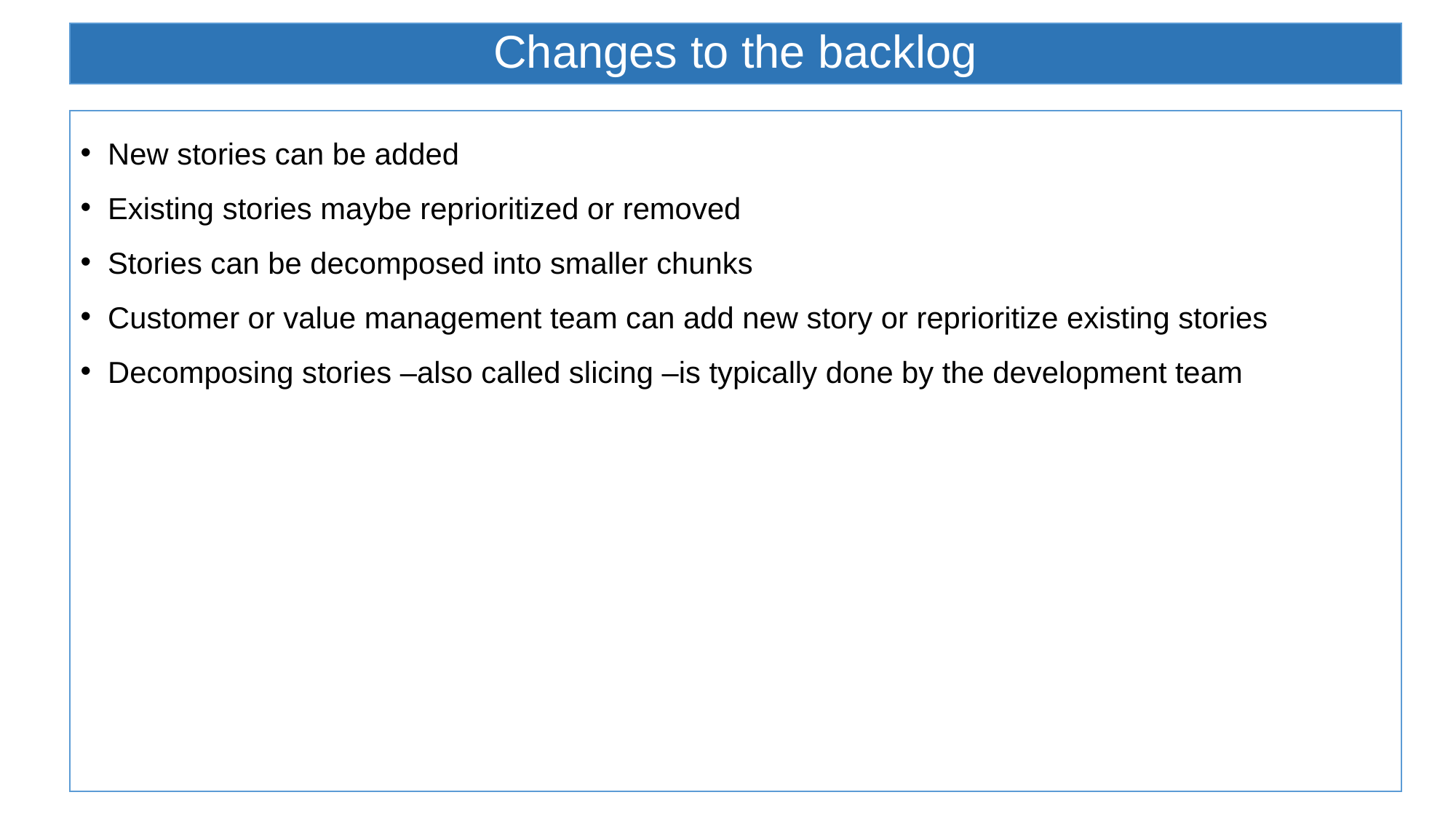

# Changes to the backlog
New stories can be added
Existing stories maybe reprioritized or removed
Stories can be decomposed into smaller chunks
Customer or value management team can add new story or reprioritize existing stories
Decomposing stories –also called slicing –is typically done by the development team